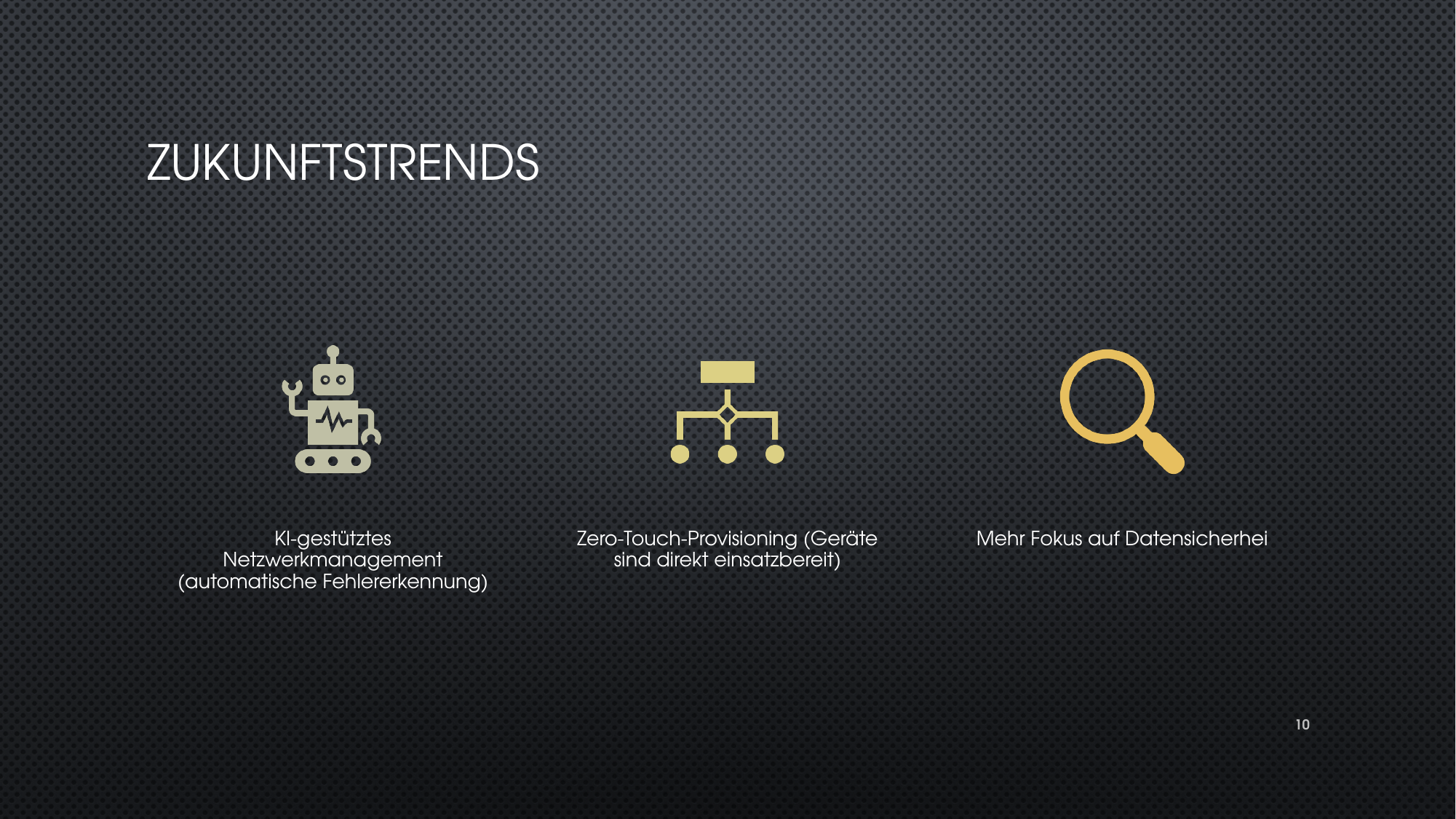

# Zukunftstrends
KI-gestütztes Netzwerkmanagement (automatische Fehlererkennung)
Zero-Touch-Provisioning (Geräte sind direkt einsatzbereit)
Mehr Fokus auf Datensicherhei
10